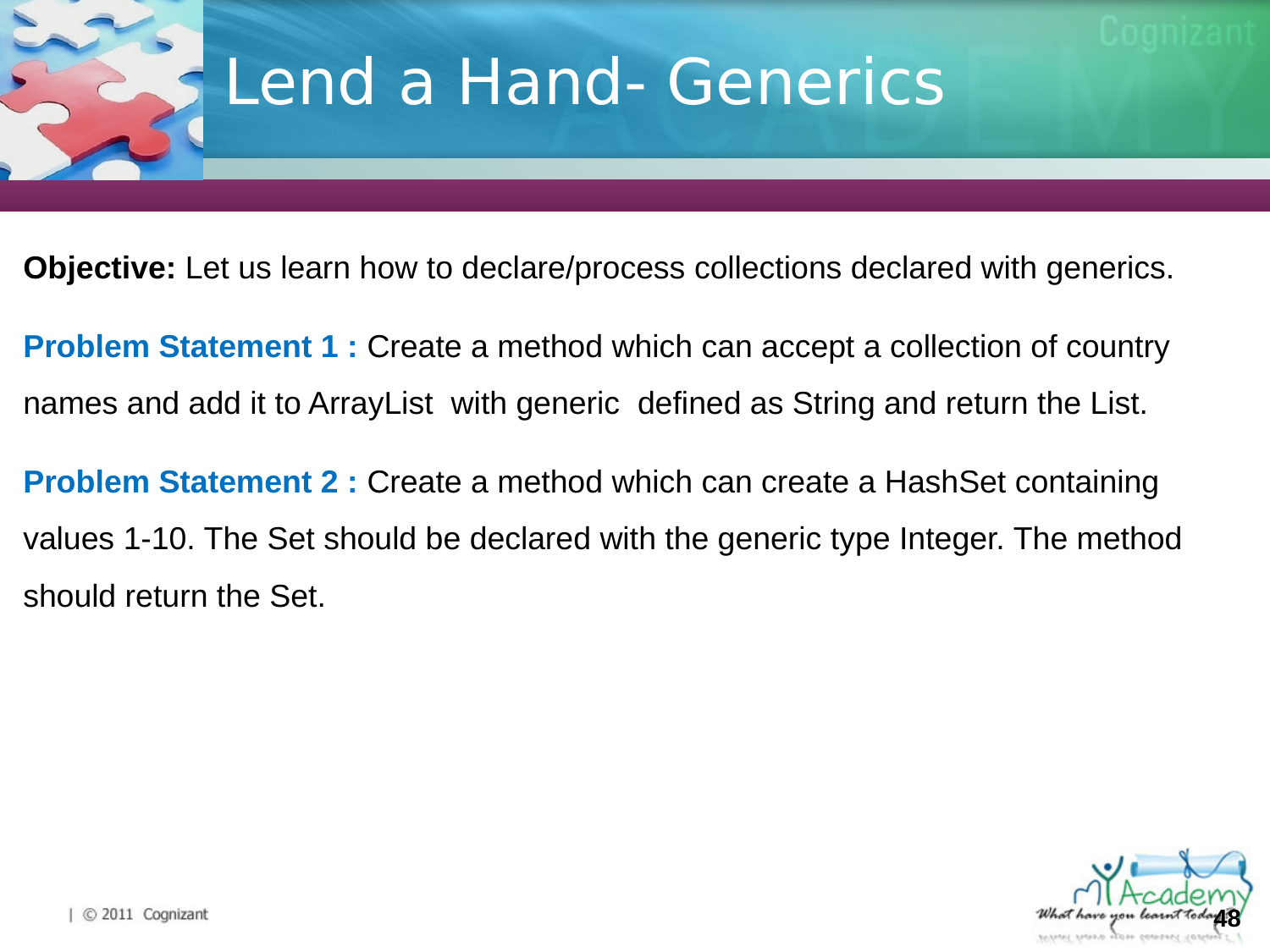

# Lend a Hand- Generics
Objective: Let us learn how to declare/process collections declared with generics.
Problem Statement 1 : Create a method which can accept a collection of country names and add it to ArrayList  with generic  defined as String and return the List.
Problem Statement 2 : Create a method which can create a HashSet containing values 1-10. The Set should be declared with the generic type Integer. The method should return the Set.
48